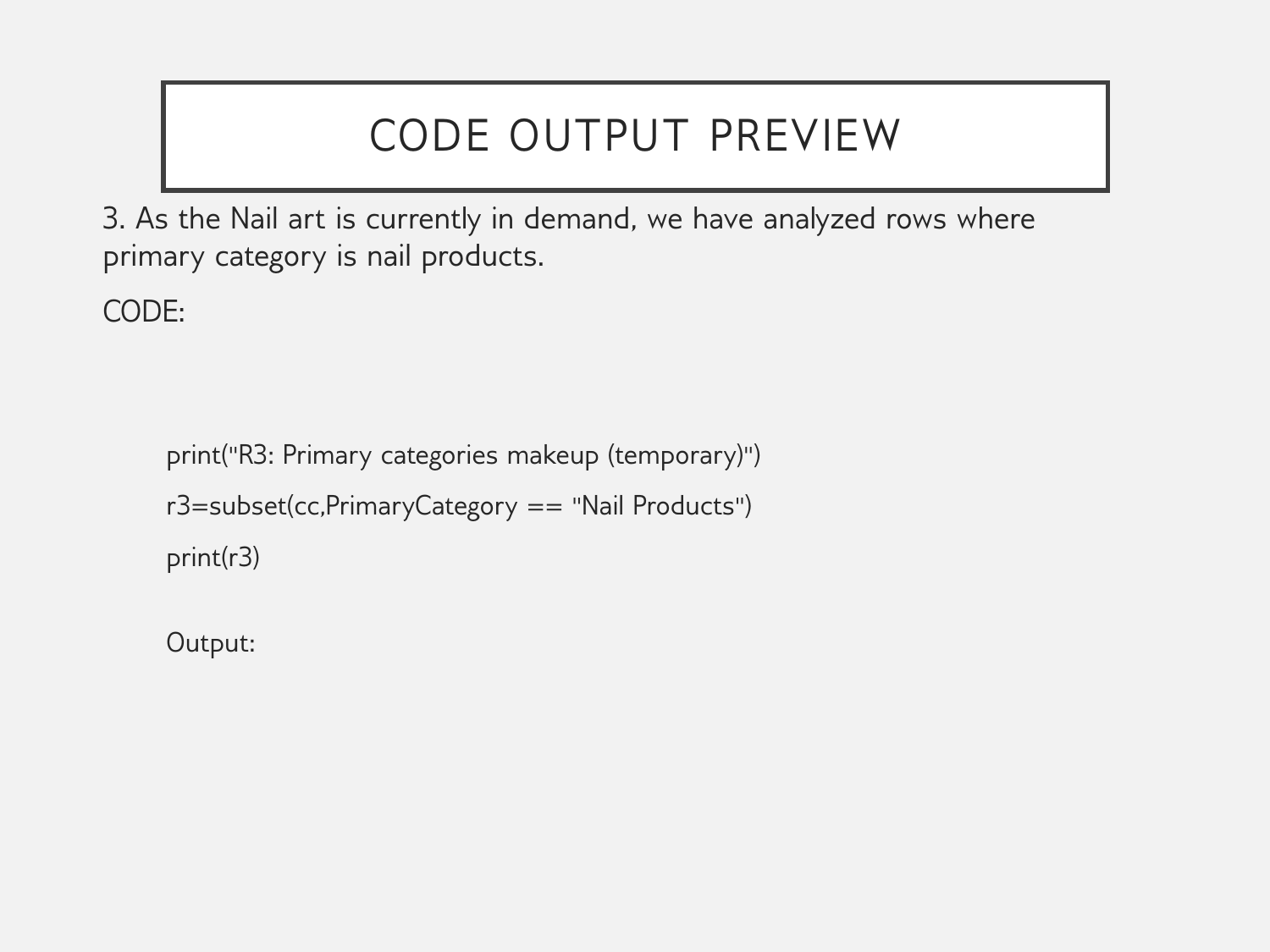

# CODE OUTPUT PREVIEW
3. As the Nail art is currently in demand, we have analyzed rows where primary category is nail products.
CODE:

print("R3: Primary categories makeup (temporary)")
r3=subset(cc,PrimaryCategory == "Nail Products")
print(r3)
Output: